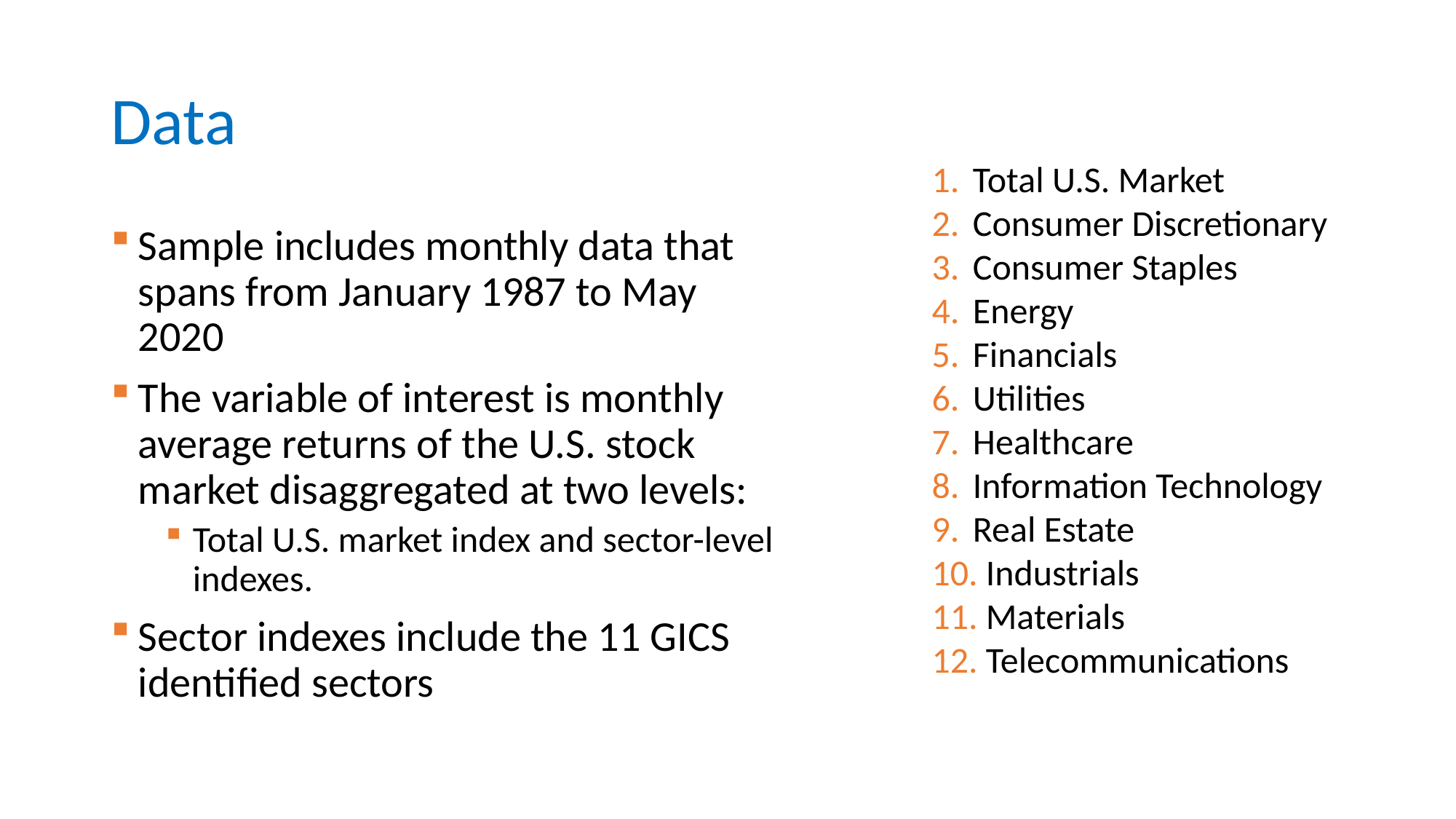

# Data
Total U.S. Market
Consumer Discretionary
Consumer Staples
Energy
Financials
Utilities
Healthcare
Information Technology
Real Estate
 Industrials
 Materials
 Telecommunications
Sample includes monthly data that spans from January 1987 to May 2020
The variable of interest is monthly average returns of the U.S. stock market disaggregated at two levels:
Total U.S. market index and sector-level indexes.
Sector indexes include the 11 GICS identified sectors